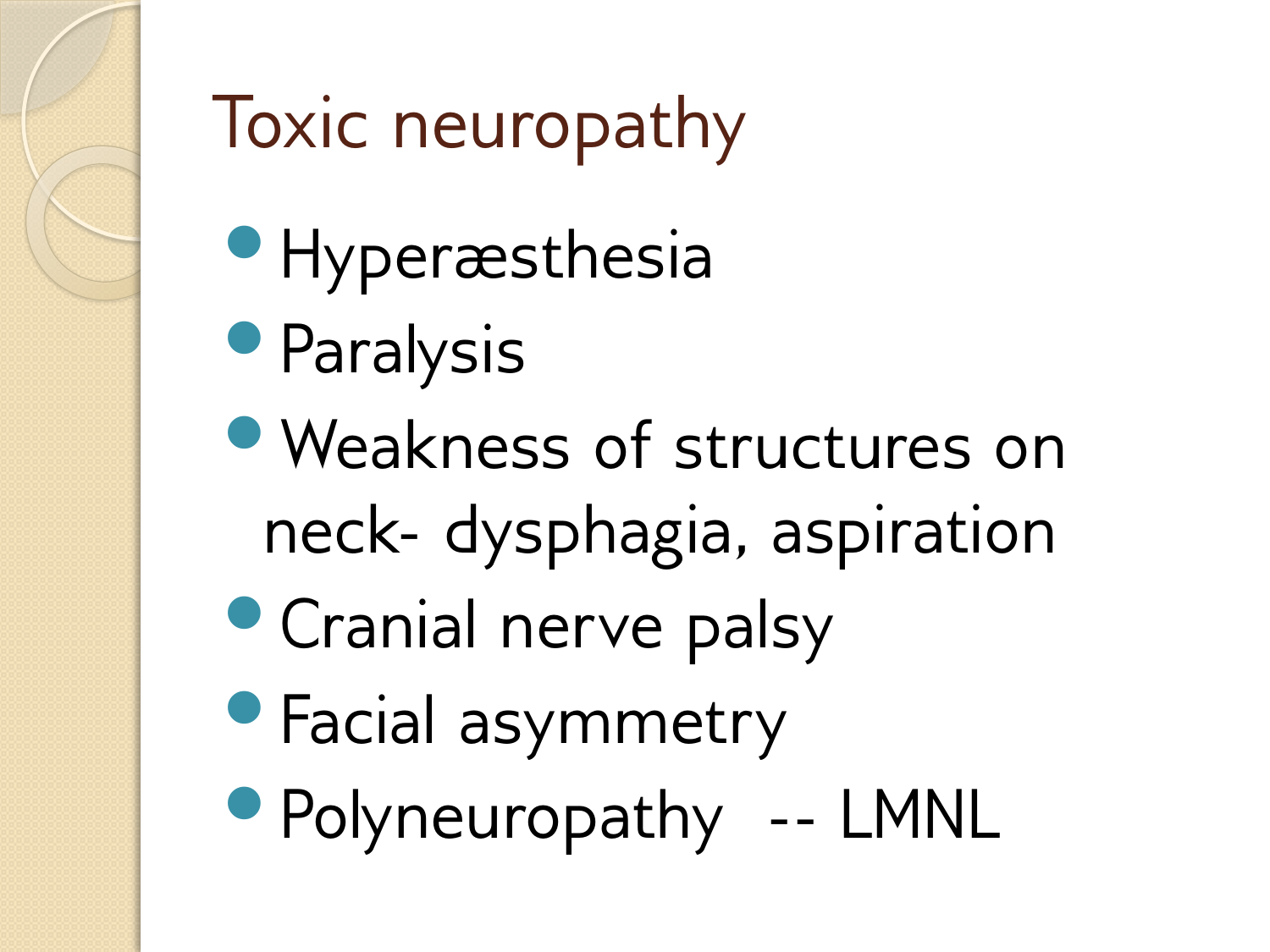

# Toxic neuropathy
Hyperaesthesia
Paralysis
Weakness of structures on neck- dysphagia, aspiration
Cranial nerve palsy
Facial asymmetry
Polyneuropathy  -- LMNL